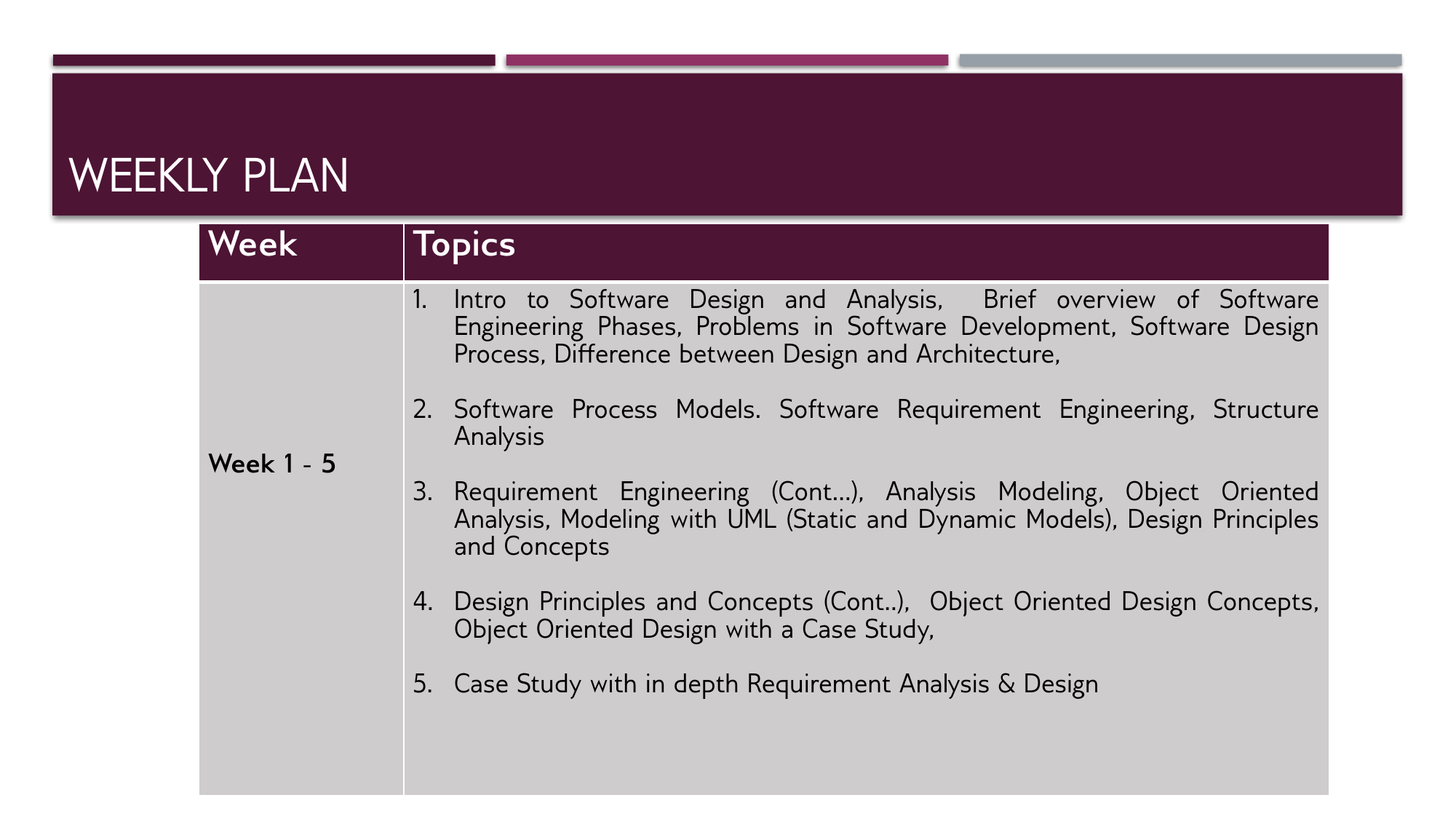

# Weekly plan
| Week | Topics |
| --- | --- |
| Week 1 - 5 | Intro to Software Design and Analysis, Brief overview of Software Engineering Phases, Problems in Software Development, Software Design Process, Difference between Design and Architecture, Software Process Models. Software Requirement Engineering, Structure Analysis Requirement Engineering (Cont…), Analysis Modeling, Object Oriented Analysis, Modeling with UML (Static and Dynamic Models), Design Principles and Concepts Design Principles and Concepts (Cont..), Object Oriented Design Concepts, Object Oriented Design with a Case Study, Case Study with in depth Requirement Analysis & Design |